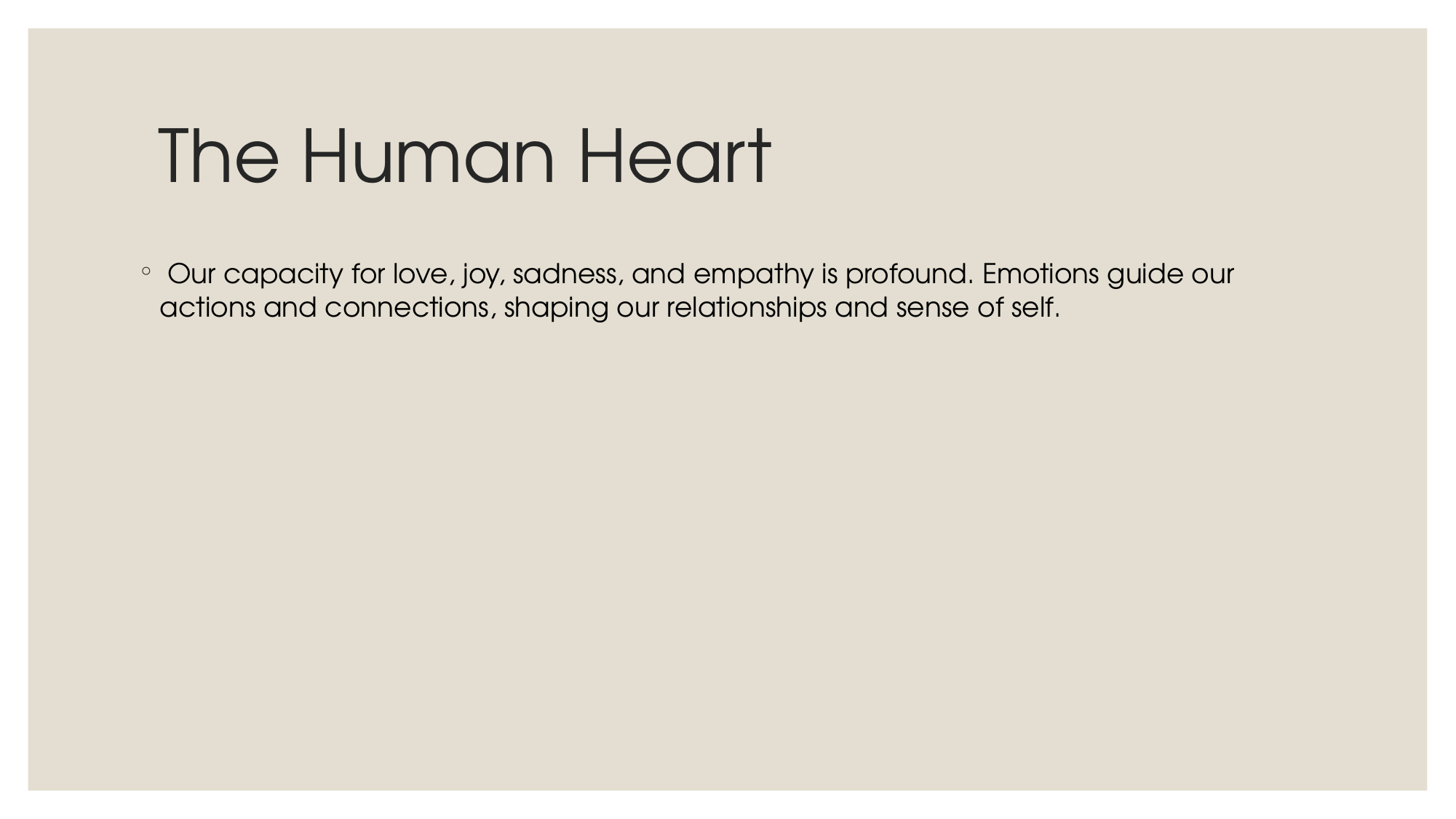

# The Human Heart
 Our capacity for love, joy, sadness, and empathy is profound. Emotions guide our actions and connections, shaping our relationships and sense of self.